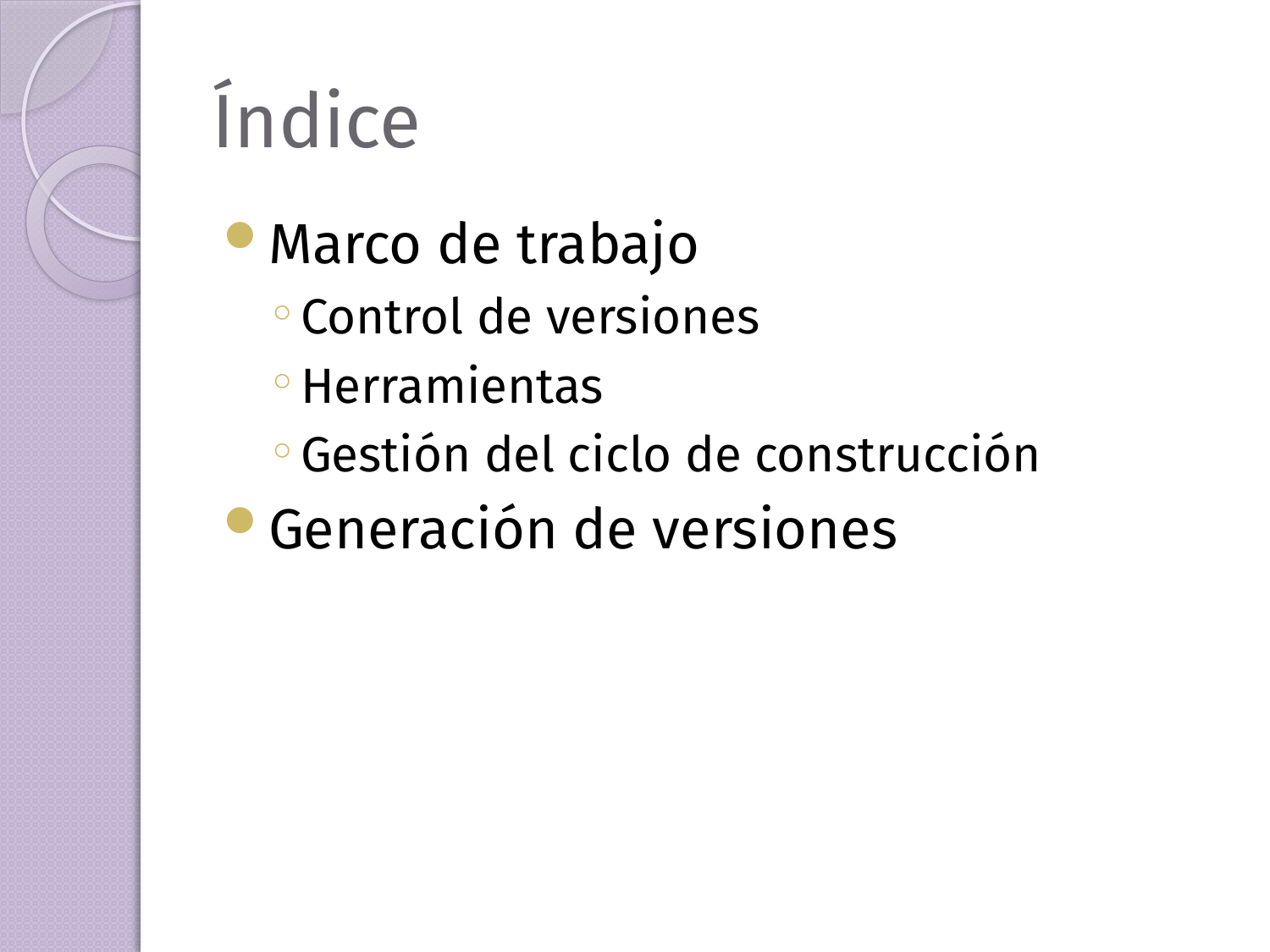

# Índice
Marco de trabajo
Control de versiones
Herramientas
Gestión del ciclo de construcción
Generación de versiones